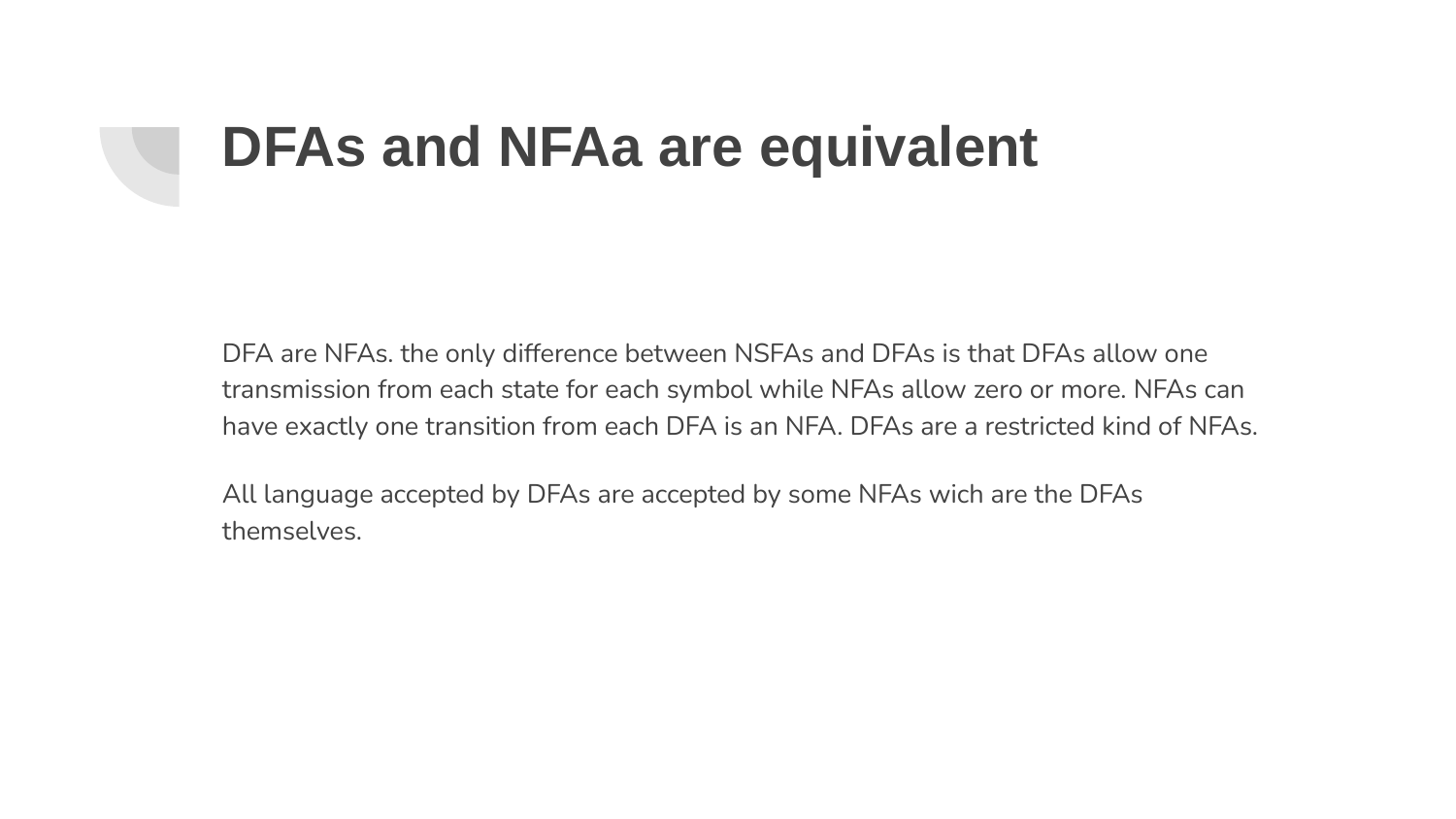

# DFAs and NFAa are equivalent
DFA are NFAs. the only difference between NSFAs and DFAs is that DFAs allow one transmission from each state for each symbol while NFAs allow zero or more. NFAs can have exactly one transition from each DFA is an NFA. DFAs are a restricted kind of NFAs.
All language accepted by DFAs are accepted by some NFAs wich are the DFAs themselves.